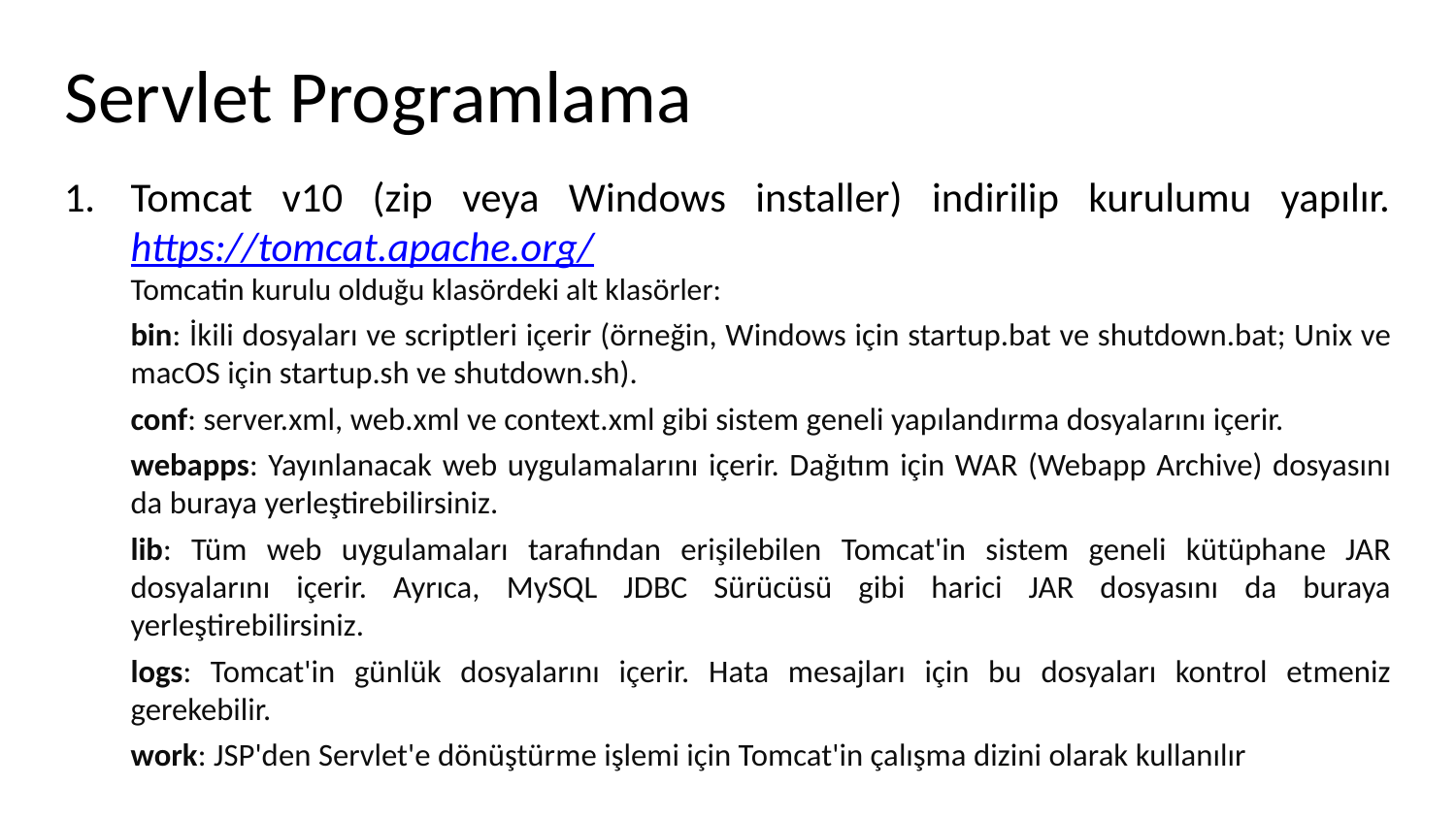

# Servlet Programlama
Tomcat v10 (zip veya Windows installer) indirilip kurulumu yapılır. https://tomcat.apache.org/
Tomcatin kurulu olduğu klasördeki alt klasörler:
bin: İkili dosyaları ve scriptleri içerir (örneğin, Windows için startup.bat ve shutdown.bat; Unix ve macOS için startup.sh ve shutdown.sh).
conf: server.xml, web.xml ve context.xml gibi sistem geneli yapılandırma dosyalarını içerir.
webapps: Yayınlanacak web uygulamalarını içerir. Dağıtım için WAR (Webapp Archive) dosyasını da buraya yerleştirebilirsiniz.
lib: Tüm web uygulamaları tarafından erişilebilen Tomcat'in sistem geneli kütüphane JAR dosyalarını içerir. Ayrıca, MySQL JDBC Sürücüsü gibi harici JAR dosyasını da buraya yerleştirebilirsiniz.
logs: Tomcat'in günlük dosyalarını içerir. Hata mesajları için bu dosyaları kontrol etmeniz gerekebilir.
work: JSP'den Servlet'e dönüştürme işlemi için Tomcat'in çalışma dizini olarak kullanılır